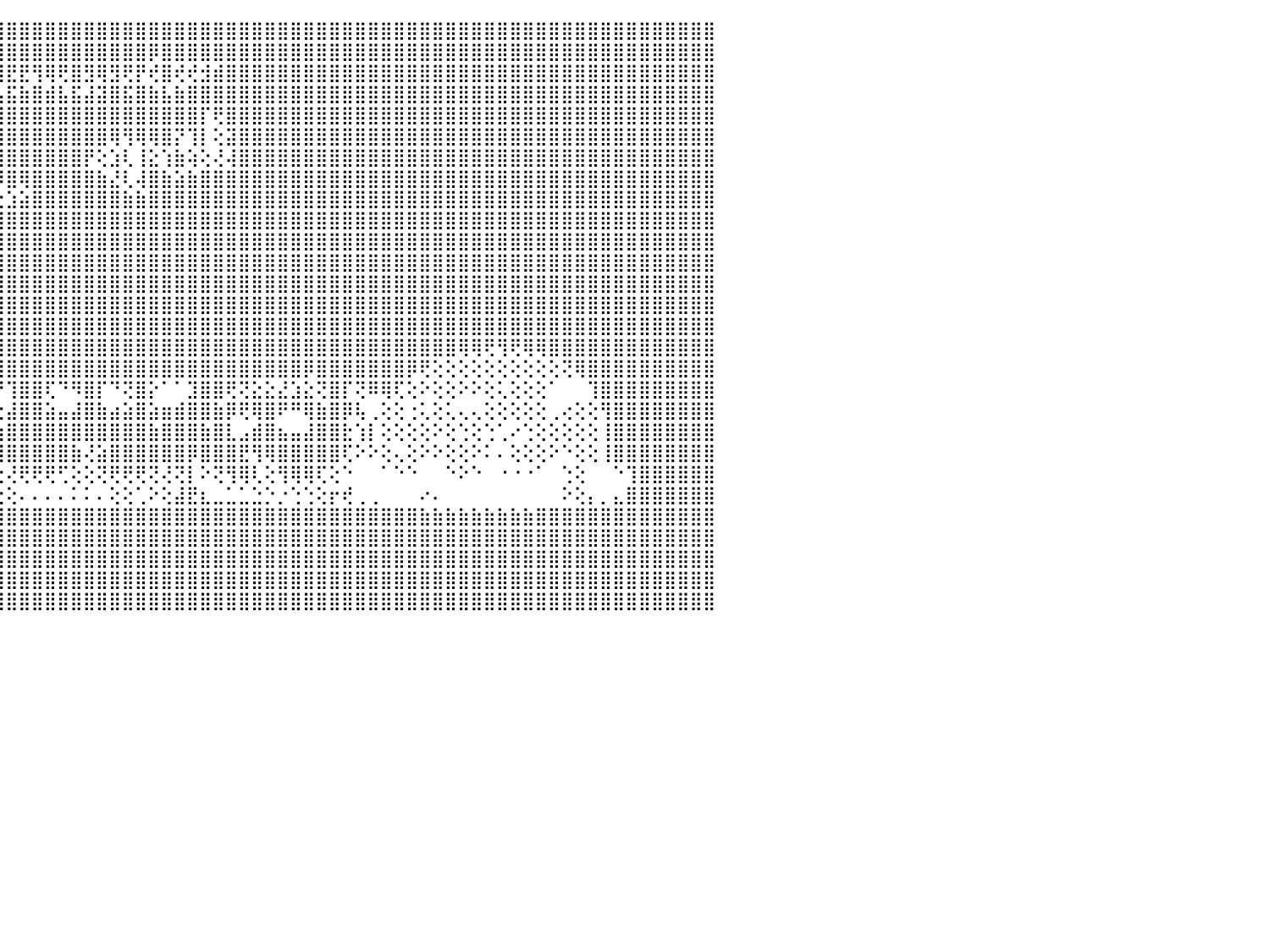

⣿⣿⣿⣿⣿⣿⣿⣿⣿⣿⣿⣿⣿⣿⣿⣿⣿⣿⣿⣿⣿⣿⣿⣿⣿⣿⣿⣿⣿⣿⣿⣿⣿⣿⣿⣿⣿⣿⣿⣿⣿⣿⣿⣿⣿⣿⣿⣿⣿⣿⣿⣿⣿⣿⣿⣿⣿⣿⣿⣿⣿⣿⣿⣿⣿⣿⣿⣿⣿⣿⣿⣿⣿⣿⣿⣿⣿⣿⣿⣿⣿⣿⣿⣿⣿⣿⣿⣿⣿⣿⣿⣿⣿⣿⣿⣿⣿⣿⣿⣿⠀
⣿⣿⣿⣿⣿⣿⣿⣿⣿⣿⣿⣿⣿⣿⣿⣿⣿⣿⣿⣿⣿⣿⣿⣿⣿⣿⣿⣿⣿⣿⣿⣿⣿⣿⣿⣿⣿⣿⣿⢿⣿⣿⢿⣿⣿⣿⣿⣿⣿⣿⣿⣿⣿⣿⣿⣿⡿⣿⣿⣿⣿⣿⣿⣿⣿⣿⣿⣿⣿⣿⣿⣿⣿⣿⣿⣿⣿⣿⣿⣿⣿⣿⣿⣿⣿⣿⣿⣿⣿⣿⣿⣿⣿⣿⣿⣿⣿⣿⣿⣿⠀
⣿⣿⣿⣿⣿⣿⣟⣿⡿⢻⣻⢿⢿⣿⡟⡿⣿⢻⢟⡿⢿⣟⣟⢿⢿⢟⡻⡟⣟⡿⣿⣿⢿⡿⣿⡿⢞⣿⣾⢻⢺⢟⡞⣟⣿⣟⣟⢻⢿⢟⣿⣻⢿⣻⢟⡟⢞⣿⢞⢞⣺⣾⣿⣿⣿⣿⣿⣿⣿⣿⣿⣿⣿⣿⣿⣿⣿⣿⣿⣿⣿⣿⣿⣿⣿⣿⣿⣿⣿⣿⣿⣿⣿⣿⣿⣿⣿⣿⣿⣿⠀
⣿⣿⣿⣿⣿⣿⣵⣿⣷⣾⣯⣮⣵⣷⣽⣵⣿⣽⣿⣯⣧⣿⣿⣿⣿⣾⣽⣷⣿⣵⣿⣽⣽⣯⣿⣷⣼⣿⣧⣿⣼⣾⣯⣾⣧⣯⣷⣿⣾⣧⣯⣼⣽⣿⣯⣿⣷⣧⣷⣿⣿⣿⣿⣿⣿⣿⣿⣿⣿⣿⣿⣿⣿⣿⣿⣿⣿⣿⣿⣿⣿⣿⣿⣿⣿⣿⣿⣿⣿⣿⣿⣿⣿⣿⣿⣿⣿⣿⣿⣿⠀
⣿⣿⣿⣿⣿⣿⣿⣿⣿⣿⣿⣿⣿⣿⣿⣿⣿⣿⣿⣿⣿⣿⣿⣿⣿⣿⣿⣿⣿⣿⣿⣿⣿⣿⣿⣿⡿⢝⢝⢻⢿⣿⣿⣿⣿⣿⣿⣿⣿⣿⣿⣿⣿⣿⣿⣿⣿⣿⣿⣿⡏⢟⣿⣿⣿⣿⣿⣿⣿⣿⣿⣿⣿⣿⣿⣿⣿⣿⣿⣿⣿⣿⣿⣿⣿⣿⣿⣿⣿⣿⣿⣿⣿⣿⣿⣿⣿⣿⣿⣿⠀
⣿⣿⣿⣿⣿⣿⣿⣿⣿⣿⣿⣿⣿⣿⣿⣿⣿⣿⣿⣿⣿⣿⣿⣿⣿⣿⣿⣿⣿⣿⣿⣿⣿⣿⣿⣿⡇⢁⢏⢕⢸⣿⣿⣿⣿⣿⣿⣿⣿⣿⣿⣿⣿⢿⢻⢿⢿⣿⡝⢹⡇⢕⣽⣿⣿⣿⣿⣿⣿⣿⣿⣿⣿⣿⣿⣿⣿⣿⣿⣿⣿⣿⣿⣿⣿⣿⣿⣿⣿⣿⣿⣿⣿⣿⣿⣿⣿⣿⣿⣿⠀
⣿⣿⣿⣿⣿⣿⣿⣿⣿⣿⣿⣿⣿⣿⣿⣿⣿⣿⣿⣿⣿⣿⣿⣿⣿⣿⣿⣿⣿⣿⣿⣿⣿⣿⣿⣿⡗⢱⣷⢎⡕⢜⣿⣿⣿⣿⣿⣿⣿⣿⣿⡟⢕⣱⢇⢸⣕⢱⣷⢵⢕⢜⢼⣿⣿⣿⣿⣿⣿⣿⣿⣿⣿⣿⣿⣿⣿⣿⣿⣿⣿⣿⣿⣿⣿⣿⣿⣿⣿⣿⣿⣿⣿⣿⣿⣿⣿⣿⣿⣿⠀
⣿⣿⣿⣿⣿⣿⣿⣿⣿⣿⣿⣿⣿⣿⣿⣿⣿⣿⣿⣿⣿⣿⣿⣿⣿⣿⣿⣿⣿⣿⣿⣿⣿⣿⣿⣿⣿⣿⣿⡏⢱⢏⢕⣱⡿⣿⢿⣿⣿⣿⣿⣿⣷⣜⢇⢼⣿⣷⣵⣷⣿⣿⣿⣿⣿⣿⣿⣿⣿⣿⣿⣿⣿⣿⣿⣿⣿⣿⣿⣿⣿⣿⣿⣿⣿⣿⣿⣿⣿⣿⣿⣿⣿⣿⣿⣿⣿⣿⣿⣿⠀
⣿⣿⣿⣿⣿⣿⣿⣿⣿⣿⣿⣿⣿⣿⣿⣿⣿⣿⣿⣿⣿⣿⣿⣿⣿⣿⣿⣿⣿⣿⣿⣿⣿⣿⣿⣿⣿⣿⣿⣿⣷⡷⢎⢕⢕⣱⣵⣿⣿⣿⣿⣿⣿⣿⣷⣷⣿⣿⣿⣿⣿⣿⣿⣿⣿⣿⣿⣿⣿⣿⣿⣿⣿⣿⣿⣿⣿⣿⣿⣿⣿⣿⣿⣿⣿⣿⣿⣿⣿⣿⣿⣿⣿⣿⣿⣿⣿⣿⣿⣿⠀
⣿⣿⣿⣿⣿⣿⣿⣿⣿⣿⣿⣿⣿⣿⣿⣿⣿⣿⣿⣿⣿⣿⣿⣿⣿⣿⣿⣿⣿⣿⣿⣿⣿⣿⣿⣿⣿⣿⣿⣿⣿⣧⣵⣾⣿⣿⣿⣿⣿⣿⣿⣿⣿⣿⣿⣿⣿⣿⣿⣿⣿⣿⣿⣿⣿⣿⣿⣿⣿⣿⣿⣿⣿⣿⣿⣿⣿⣿⣿⣿⣿⣿⣿⣿⣿⣿⣿⣿⣿⣿⣿⣿⣿⣿⣿⣿⣿⣿⣿⣿⠀
⣿⣿⣿⣿⣿⣿⣿⣿⣿⣿⣿⣿⣿⣿⣿⣿⣿⣿⣿⣿⣿⣿⣿⣿⣿⣿⣿⣿⣿⣿⣿⣿⣿⣿⣿⣿⣿⣿⣿⣿⣿⣿⣿⣿⣿⣿⣿⣿⣿⣿⣿⣿⣿⣿⣿⣿⣿⣿⣿⣿⣿⣿⣿⣿⣿⣿⣿⣿⣿⣿⣿⣿⣿⣿⣿⣿⣿⣿⣿⣿⣿⣿⣿⣿⣿⣿⣿⣿⣿⣿⣿⣿⣿⣿⣿⣿⣿⣿⣿⣿⠀
⣿⣿⣿⣿⣿⣿⣿⣿⣿⣿⣿⣿⣿⣿⣿⣿⣿⣿⣿⣿⣿⣿⣿⣿⣿⣿⣿⣿⣿⣿⣿⣿⣿⣿⣿⣿⣿⣿⣿⣿⣿⣿⣿⣿⣿⣿⣿⣿⣿⣿⣿⣿⣿⣿⣿⣿⣿⣿⣿⣿⣿⣿⣿⣿⣿⣿⣿⣿⣿⣿⣿⣿⣿⣿⣿⣿⣿⣿⣿⣿⣿⣿⣿⣿⣿⣿⣿⣿⣿⣿⣿⣿⣿⣿⣿⣿⣿⣿⣿⣿⠀
⣿⣿⣿⣿⣿⣿⣿⣿⣿⣿⣿⣿⣿⣿⣿⣿⣿⣿⣿⣿⣿⣿⣿⣿⣿⣿⣿⣿⣿⣿⣿⣿⣿⣿⣿⣿⣿⣿⣿⣿⣿⣿⣿⣿⣿⣿⣿⣿⣿⣿⣿⣿⣿⣿⣿⣿⣿⣿⣿⣿⣿⣿⣿⣿⣿⣿⣿⣿⣿⣿⣿⣿⣿⣿⣿⣿⣿⣿⣿⣿⣿⣿⣿⣿⣿⣿⣿⣿⣿⣿⣿⣿⣿⣿⣿⣿⣿⣿⣿⣿⠀
⣿⣿⣿⣿⣿⣿⣿⣿⣿⣿⣿⣿⣿⣿⣿⣿⣿⣿⣿⣿⣿⣿⣿⣿⣿⣿⣿⣿⣿⣿⣿⣿⣿⣿⣿⣿⣿⣿⣿⣿⣿⣿⣿⣿⣿⣿⣿⣿⣿⣿⣿⣿⣿⣿⣿⣿⣿⣿⣿⣿⣿⣿⣿⣿⣿⣿⣿⣿⣿⣿⣿⣿⣿⣿⣿⣿⣿⣿⣿⣿⣿⣿⣿⣿⣿⣿⣿⣿⣿⣿⣿⣿⣿⣿⣿⣿⣿⣿⣿⣿⠀
⣿⣿⣿⣿⣿⣿⣿⣿⣿⣿⣿⣿⣿⣿⣿⣿⣿⣿⣿⣿⣿⣿⣿⣿⣿⣿⣿⣿⣿⣿⣿⣿⣿⣿⣿⣿⣿⣿⣿⣿⣿⣿⣿⣿⣿⣿⣿⣿⣿⣿⣿⣿⣿⣿⣿⣿⣿⣿⣿⣿⣿⣿⣿⣿⣿⣿⣿⣿⣿⣿⣿⣿⣿⣿⣿⣿⣿⣿⣿⣿⣿⣿⣿⣿⣿⣿⣿⣿⣿⣿⣿⣿⣿⣿⣿⣿⣿⣿⣿⣿⠀
⣿⣿⣿⣿⣿⣿⣿⣿⣿⣿⣿⣿⣿⣿⣿⣿⣿⣿⣿⣿⣿⣿⣿⣿⣿⣿⣿⣿⣿⣿⡿⢿⢿⢿⢿⢿⣿⣿⣿⣿⣿⣿⣿⣿⣿⣿⣿⣿⣿⣿⣿⣿⣿⣿⣿⣿⣿⣿⣿⣿⣿⣿⣿⣿⣿⣿⣿⣿⣿⣿⣿⣿⣿⣿⣿⣿⣿⣿⣿⣿⢿⢿⢟⢻⢟⢿⢿⣿⣿⣿⣿⣿⣿⣿⣿⣿⣿⣿⣿⣿⠀
⣿⣿⣿⣿⣿⣿⣿⣿⣿⣿⣿⣿⣿⣿⣿⣿⣿⣿⣿⣿⣿⣿⠋⢻⣿⣿⣿⣟⢝⣱⣕⣕⣕⣕⣕⣕⣵⣝⢻⣿⣿⣿⣿⣿⣿⣿⣿⣿⣿⣿⣿⣿⣿⣿⣿⣿⣿⣿⣿⣿⣿⣿⣿⣿⣿⣿⣿⣿⡿⣿⣿⣿⣿⣿⣿⣿⡿⢟⢕⢕⢕⢕⢕⢕⢕⢕⢕⢕⢝⢿⣿⣿⣿⣿⣿⣿⣿⣿⣿⣿⠀
⣿⣿⣿⣿⣿⣿⣿⣿⣿⣿⡿⠛⠛⢻⣿⣿⣿⣿⣿⣿⣿⣧⡀⣸⣿⡿⢏⢜⠽⠻⢻⣿⣿⣿⣿⣿⣿⣿⣧⢹⢻⢇⢝⠏⠝⢹⣿⣿⢏⠙⠻⣿⡏⠙⢝⣿⡕⠁⠁⣹⣿⣿⢟⢝⣕⣕⣜⣱⣕⢝⣿⡏⢝⠿⢿⢏⢕⠕⢕⢕⠕⠕⢕⢅⢕⢕⢕⠁⠀⠀⢹⣿⣿⣿⣿⣿⣿⣿⣿⣿⠀
⣿⣿⣿⣿⣿⣿⣿⣿⣿⣿⣿⣦⢀⢀⣸⣟⣻⣻⣿⣿⣿⣯⣽⣿⣿⡇⢕⠐⠀⠁⠌⢝⠕⠑⠕⢕⠕⠘⠑⢕⢠⣵⣧⢅⢔⣼⣿⣿⣵⣤⣼⣿⣷⣴⣵⣿⣵⣶⣾⣿⣿⣷⡿⢟⢿⣿⠟⠛⢿⣷⣿⡿⢧⢀⢕⢕⢐⢅⢕⢅⢄⢄⢕⢕⢕⢕⢕⢀⢔⢕⢕⢻⣿⣿⣿⣿⣿⣿⣿⣿⠀
⣿⣿⣿⣿⣿⣿⣿⣿⣿⣿⣿⣿⣷⣿⣿⣿⣿⡿⠙⠛⣿⡏⠙⢻⣿⡇⠁⠀⠀⠀⠁⠑⠀⠀⠀⠐⠀⠀⠀⠁⠔⣿⣿⢕⣱⣿⣿⣿⣿⣿⣿⣿⣿⣿⣿⣿⣷⣿⣿⣿⣷⣿⣇⣠⣾⣿⣦⣤⣼⣿⣿⣗⢱⡇⢕⢕⢕⢕⠕⢕⢑⢕⢑⢁⠔⢑⢕⢕⢕⢕⢕⢸⣿⣿⣿⣿⣿⣿⣿⣿⠀
⣿⣿⣿⣿⣿⣿⣿⢿⣿⡿⢿⣿⣿⣿⣿⣿⣿⣷⣄⣴⣿⣿⣴⣾⣿⢇⢀⠀⠀⠀⠀⠀⠀⠀⠁⠀⠀⠀⠀⠀⠀⣿⢿⢜⢿⣿⣿⣿⣿⣿⣷⢜⣵⣿⣿⣿⣿⣿⣿⡿⣿⣿⣿⣟⢻⢿⣿⣿⣿⣿⣿⢏⠕⠕⢕⢄⢕⠕⠕⢕⢕⠕⠅⠄⢕⢕⢕⠕⠑⢕⢕⢸⣿⣿⣿⣿⣿⣿⣿⣿⠀
⣿⣿⣿⣿⣿⣿⡟⢕⢿⢟⢇⢝⣿⣿⣿⣿⣿⣿⣿⡮⢟⢿⢿⢿⢟⢕⢕⢕⠀⠀⠀⠀⠀⠀⠀⠀⠀⠀⠀⠀⢰⡇⠀⢱⢕⢜⢟⢟⢟⢋⢕⢕⢝⢟⢟⢟⢝⢜⢝⡇⠕⢝⢻⢿⢇⢕⢻⢿⢿⢏⢕⠑⠀⠀⠁⠑⠑⠀⠀⠑⠕⠑⠀⠐⠐⠐⠁⠀⢑⢕⠀⠀⠑⢹⣿⣿⣿⣿⣿⣿⠀
⣿⣿⣿⣿⣿⣿⣧⣕⢕⣕⢕⢕⢜⢟⢿⢟⢟⢟⠏⠑⠕⠕⠕⢕⢜⡇⢁⢑⢀⢐⠓⠓⠓⠐⠀⠑⠔⢄⢀⢀⢜⢇⢀⢜⢕⢕⠄⠄⠄⠄⠅⠅⠄⢕⢕⢁⠕⢕⣼⣟⣆⣀⣁⣁⣑⡑⡐⢑⢑⢕⡖⢞⢀⢀⠀⠀⠀⠔⠄⠀⠀⠀⠀⠀⠀⠀⠀⠀⠕⢕⡄⡀⣄⣿⣿⣿⣿⣿⣿⣿⠀
⣿⣿⣿⣿⣿⣿⣿⣿⣿⣿⣿⣿⣿⣿⣿⣿⣿⣿⣿⣿⣿⣿⣿⣿⣿⣿⣿⣿⣿⣿⣿⣿⣿⣿⣿⣿⣿⣿⣿⣿⣿⣿⣿⣿⣿⣿⣿⣿⣿⣿⣿⣿⣿⣿⣿⣿⣿⣿⣿⣿⣿⣿⣿⣿⣿⣿⣿⣿⣿⣿⣿⣿⣿⣿⣿⣿⣿⣷⣷⣷⣷⣷⣷⣷⣷⣷⣿⣿⣿⣿⣿⣿⣿⣿⣿⣿⣿⣿⣿⣿⠀
⣿⣿⣿⣿⣿⣿⣿⣿⣿⣿⣿⣿⣿⣿⣿⣿⣿⣿⣿⣿⣿⣿⣿⣿⣿⣿⣿⣿⣿⣿⣿⣿⣿⣿⣿⣿⣿⣿⣿⣿⣿⣿⣿⣿⣿⣿⣿⣿⣿⣿⣿⣿⣿⣿⣿⣿⣿⣿⣿⣿⣿⣿⣿⣿⣿⣿⣿⣿⣿⣿⣿⣿⣿⣿⣿⣿⣿⣿⣿⣿⣿⣿⣿⣿⣿⣿⣿⣿⣿⣿⣿⣿⣿⣿⣿⣿⣿⣿⣿⣿⠀
⣿⣿⣿⣿⣿⣿⣿⣿⣿⣿⣿⣿⣿⣿⣿⣿⣿⣿⣿⣿⣿⣿⣿⣿⣿⣿⣿⣿⣿⣿⣿⣿⣿⣿⣿⣿⣿⣿⣿⣿⣿⣿⣿⣿⣿⣿⣿⣿⣿⣿⣿⣿⣿⣿⣿⣿⣿⣿⣿⣿⣿⣿⣿⣿⣿⣿⣿⣿⣿⣿⣿⣿⣿⣿⣿⣿⣿⣿⣿⣿⣿⣿⣿⣿⣿⣿⣿⣿⣿⣿⣿⣿⣿⣿⣿⣿⣿⣿⣿⣿⠀
⣿⣿⣿⣿⣿⣿⣿⣿⣿⣿⣿⣿⣿⣿⣿⣿⣿⣿⣿⣿⣿⣿⣿⣿⣿⣿⣿⣿⣿⣿⣿⣿⣿⣿⣿⣿⣿⣿⣿⣿⣿⣿⣿⣿⣿⣿⣿⣿⣿⣿⣿⣿⣿⣿⣿⣿⣿⣿⣿⣿⣿⣿⣿⣿⣿⣿⣿⣿⣿⣿⣿⣿⣿⣿⣿⣿⣿⣿⣿⣿⣿⣿⣿⣿⣿⣿⣿⣿⣿⣿⣿⣿⣿⣿⣿⣿⣿⣿⣿⣿⠀
⣿⣿⣿⣿⣿⣿⣿⣿⣿⣿⣿⣿⣿⣿⣿⣿⣿⣿⣿⣿⣿⣿⣿⣿⣿⣿⣿⣿⣿⣿⣿⣿⣿⣿⣿⣿⣿⣿⣿⣿⣿⣿⣿⣿⣿⣿⣿⣿⣿⣿⣿⣿⣿⣿⣿⣿⣿⣿⣿⣿⣿⣿⣿⣿⣿⣿⣿⣿⣿⣿⣿⣿⣿⣿⣿⣿⣿⣿⣿⣿⣿⣿⣿⣿⣿⣿⣿⣿⣿⣿⣿⣿⣿⣿⣿⣿⣿⣿⣿⣿⠀
⠀⠀⠀⠀⠀⠀⠀⠀⠀⠀⠀⠀⠀⠀⠀⠀⠀⠀⠀⠀⠀⠀⠀⠀⠀⠀⠀⠀⠀⠀⠀⠀⠀⠀⠀⠀⠀⠀⠀⠀⠀⠀⠀⠀⠀⠀⠀⠀⠀⠀⠀⠀⠀⠀⠀⠀⠀⠀⠀⠀⠀⠀⠀⠀⠀⠀⠀⠀⠀⠀⠀⠀⠀⠀⠀⠀⠀⠀⠀⠀⠀⠀⠀⠀⠀⠀⠀⠀⠀⠀⠀⠀⠀⠀⠀⠀⠀⠀⠀⠀⠀